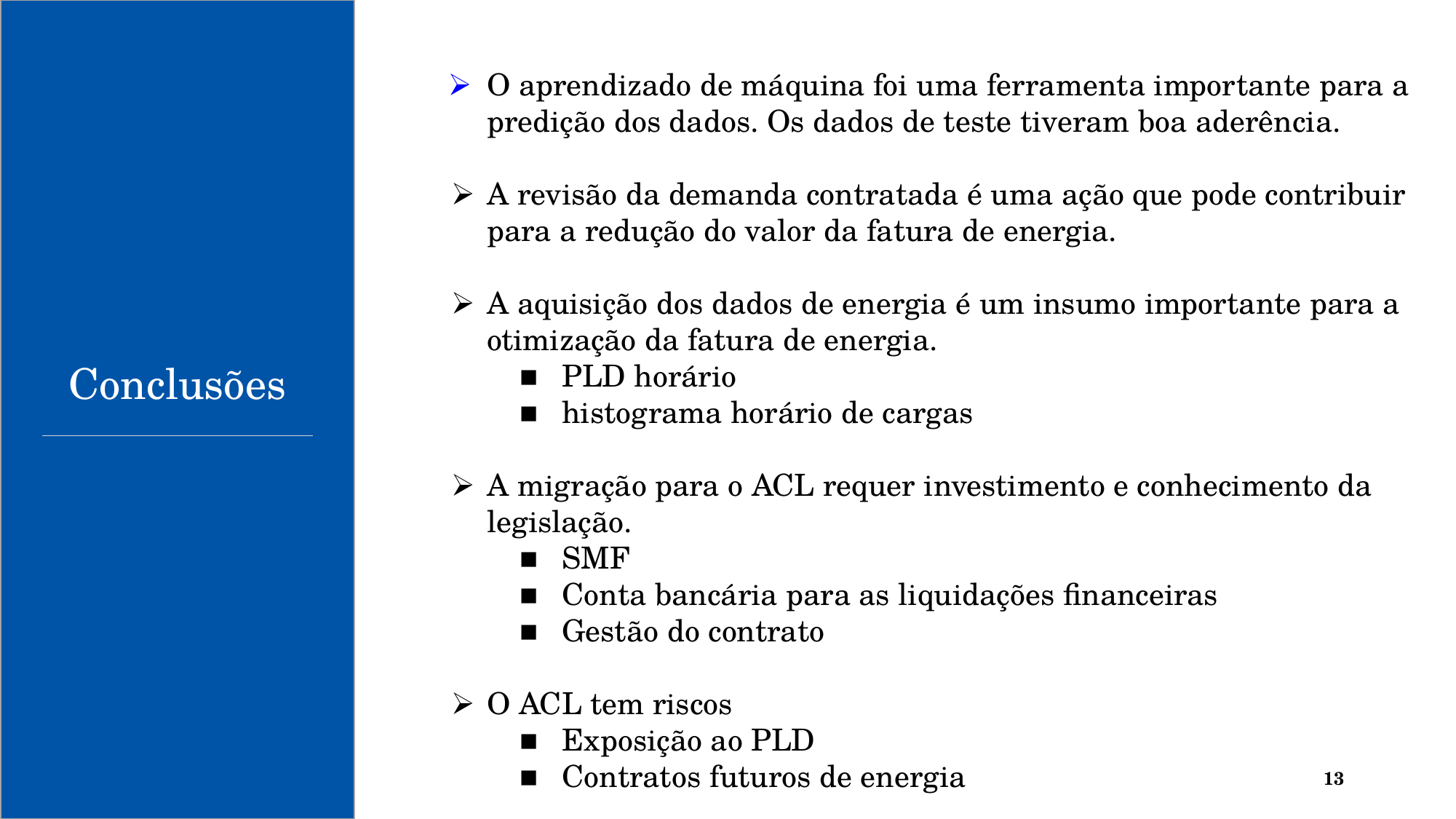

O aprendizado de máquina foi uma ferramenta importante para a predição dos dados. Os dados de teste tiveram boa aderência.

A revisão da demanda contratada é uma ação que pode contribuir para a redução do valor da fatura de energia.

A aquisição dos dados de energia é um insumo importante para a otimização da fatura de energia.
PLD horário
histograma horário de cargas

A migração para o ACL requer investimento e conhecimento da legislação.
SMF
Conta bancária para as liquidações financeiras
Gestão do contrato

O ACL tem riscos
Exposição ao PLD
Contratos futuros de energia

# Conclusões
13